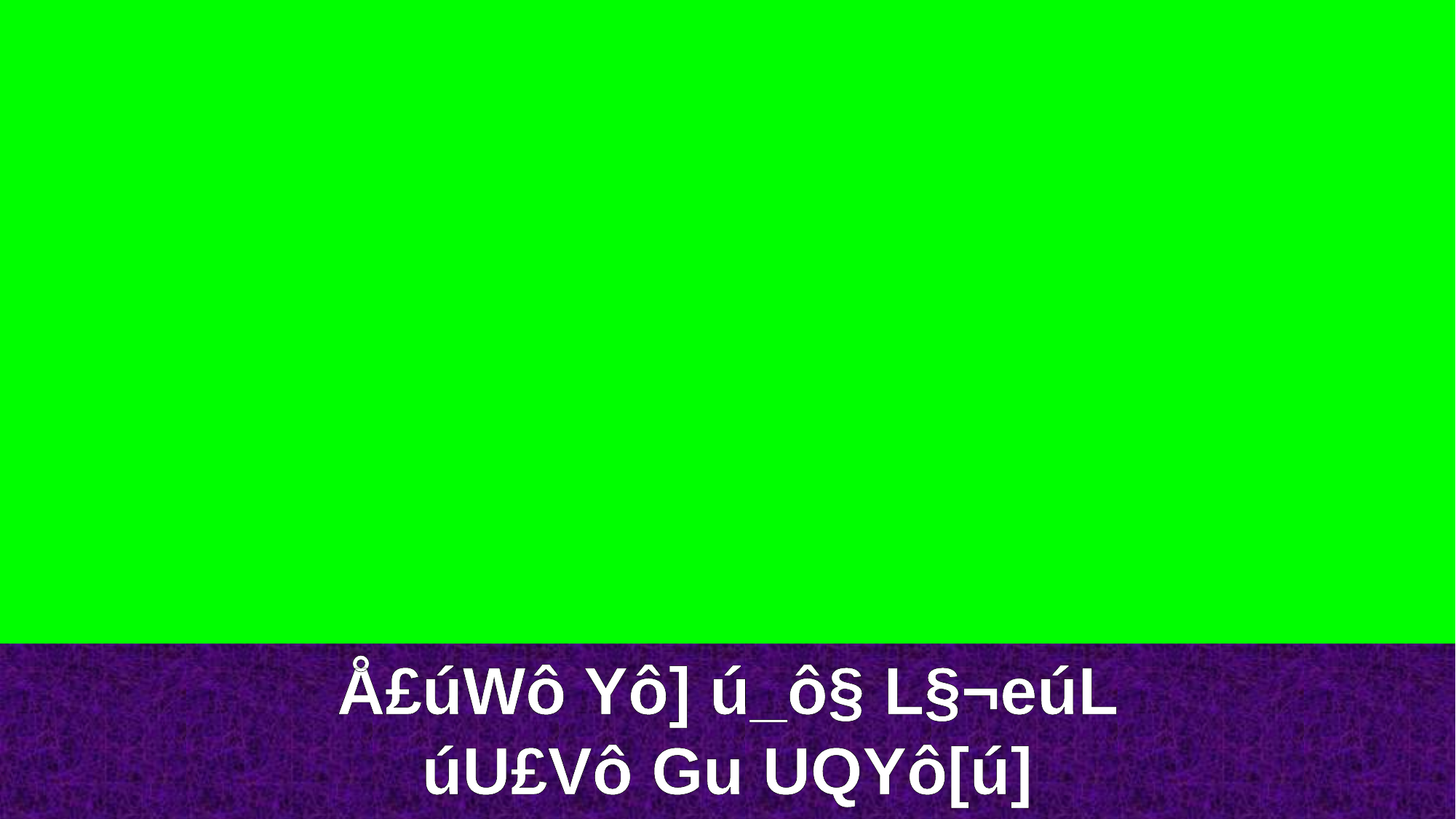

Å£úWô Yô] ú_ô§ L§¬eúL úU£Vô Gu UQYô[ú]